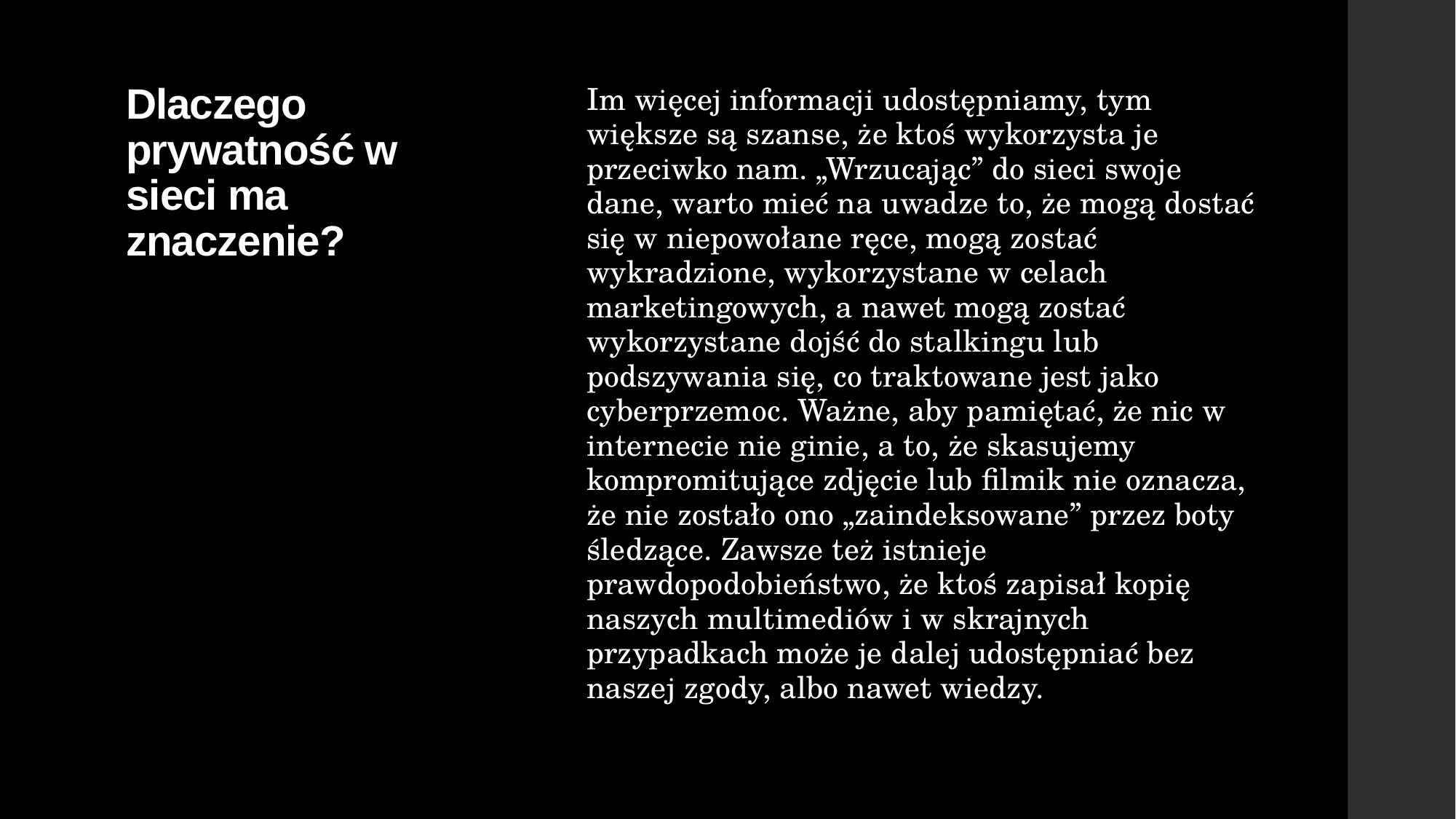

# Dlaczego prywatność w sieci ma znaczenie?
Im więcej informacji udostępniamy, tym większe są szanse, że ktoś wykorzysta je przeciwko nam. „Wrzucając” do sieci swoje dane, warto mieć na uwadze to, że mogą dostać się w niepowołane ręce, mogą zostać wykradzione, wykorzystane w celach marketingowych, a nawet mogą zostać wykorzystane dojść do stalkingu lub podszywania się, co traktowane jest jako cyberprzemoc. Ważne, aby pamiętać, że nic w internecie nie ginie, a to, że skasujemy kompromitujące zdjęcie lub filmik nie oznacza, że nie zostało ono „zaindeksowane” przez boty śledzące. Zawsze też istnieje prawdopodobieństwo, że ktoś zapisał kopię naszych multimediów i w skrajnych przypadkach może je dalej udostępniać bez naszej zgody, albo nawet wiedzy.